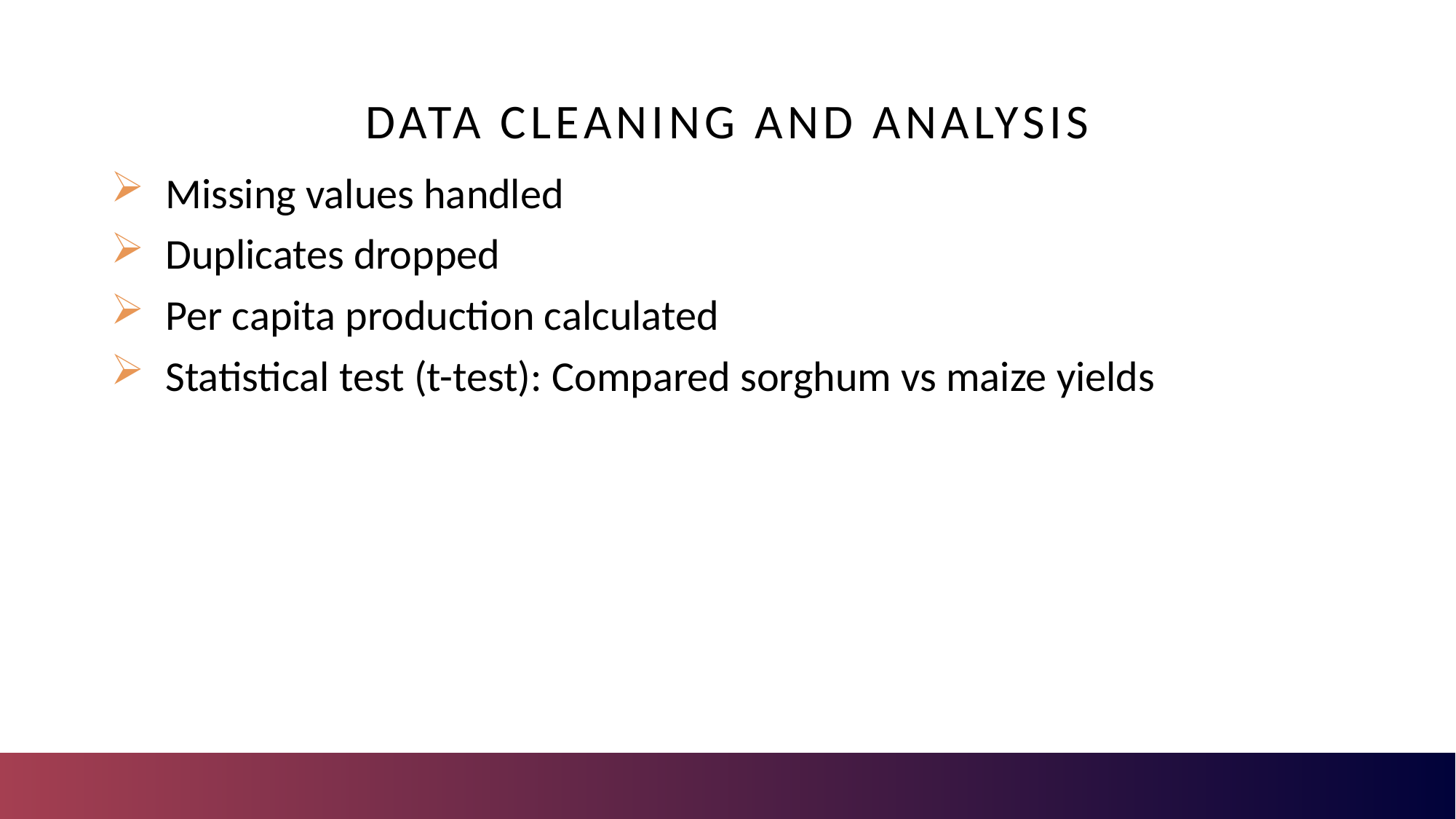

# DATA CLEANING AND ANALYSIS
Missing values handled
Duplicates dropped
Per capita production calculated
Statistical test (t-test): Compared sorghum vs maize yields